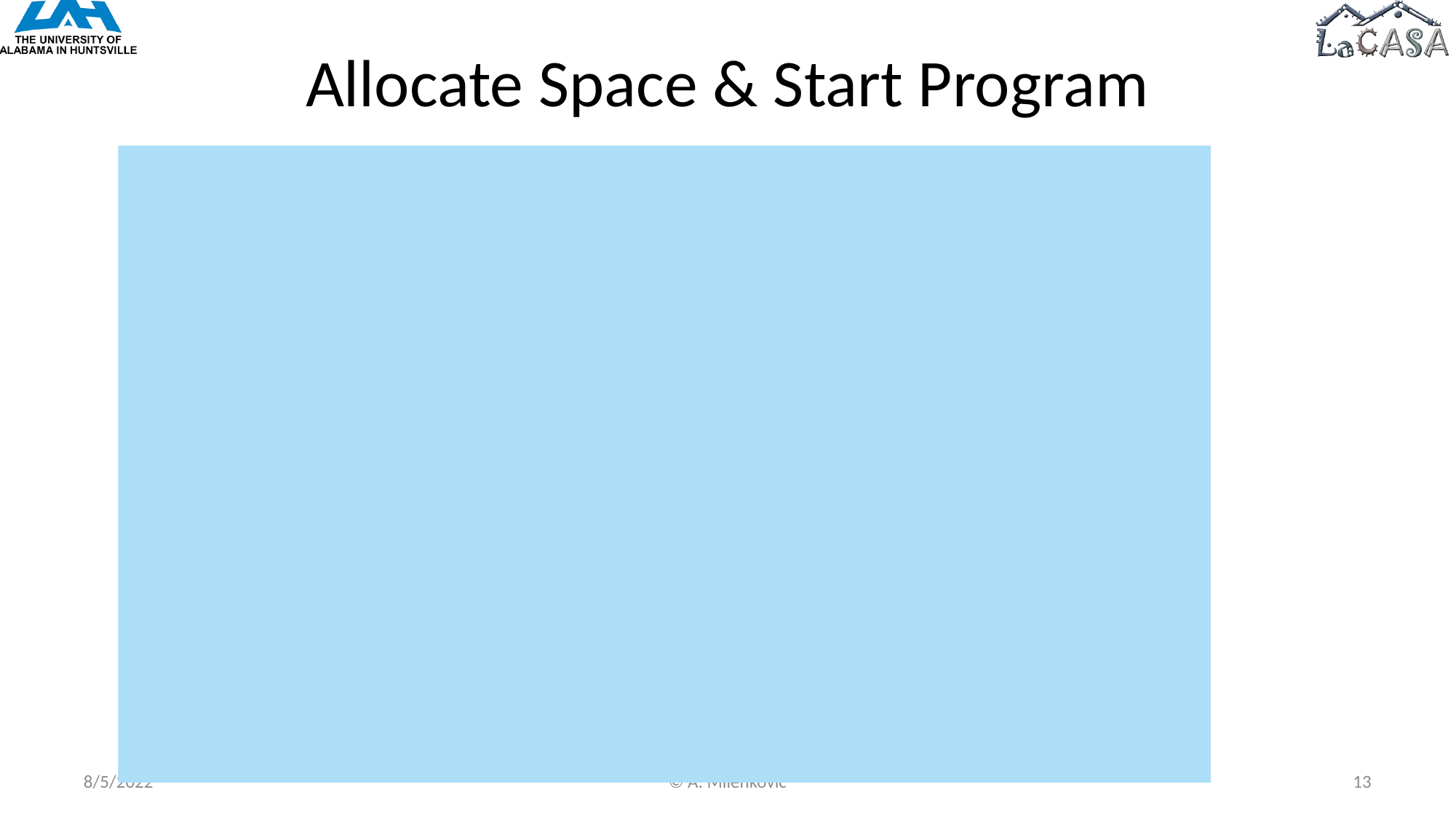

# Allocate Space & Start Program

8/5/2022
© A. Milenkovic
13